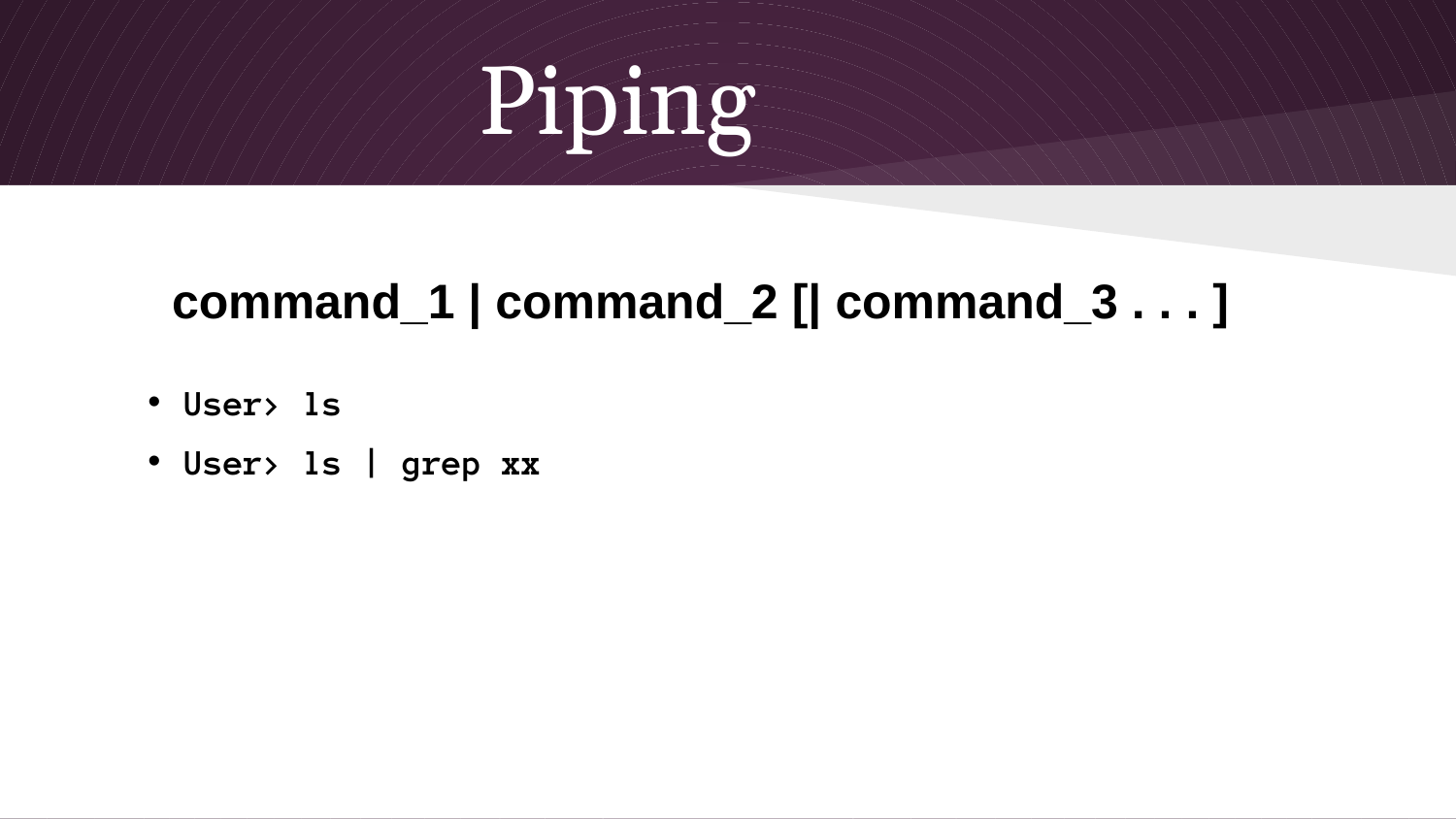

# Piping
The general syntax for pipes is:

     command_1 | command_2 [| command_3 . . . ]

User> ls
User> ls | grep xx
user@user: ls | head -3 | tail -1
example.png